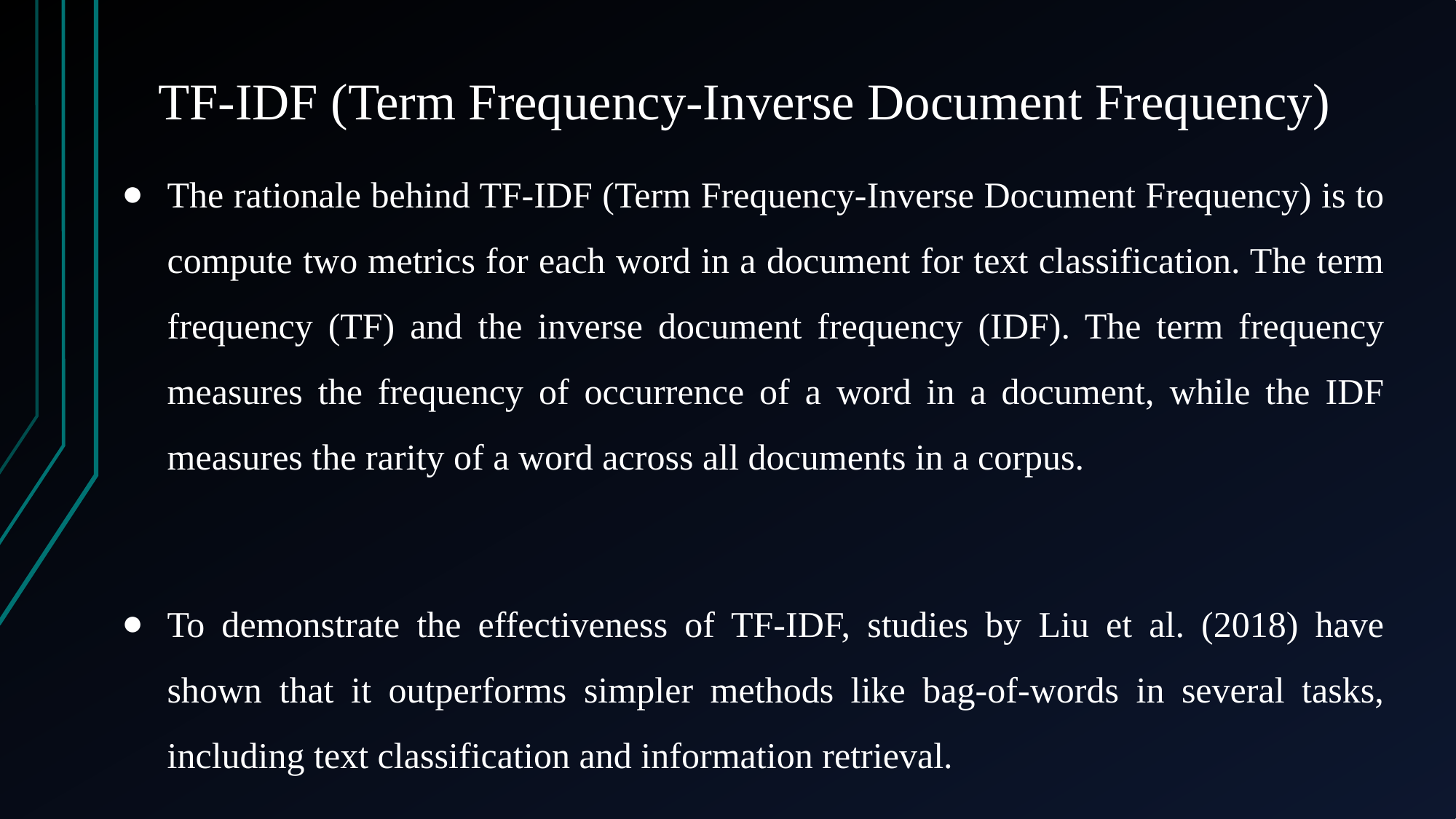

TF-IDF (Term Frequency-Inverse Document Frequency)
The rationale behind TF-IDF (Term Frequency-Inverse Document Frequency) is to compute two metrics for each word in a document for text classification. The term frequency (TF) and the inverse document frequency (IDF). The term frequency measures the frequency of occurrence of a word in a document, while the IDF measures the rarity of a word across all documents in a corpus.

To demonstrate the effectiveness of TF-IDF, studies by Liu et al. (2018) have shown that it outperforms simpler methods like bag-of-words in several tasks, including text classification and information retrieval.